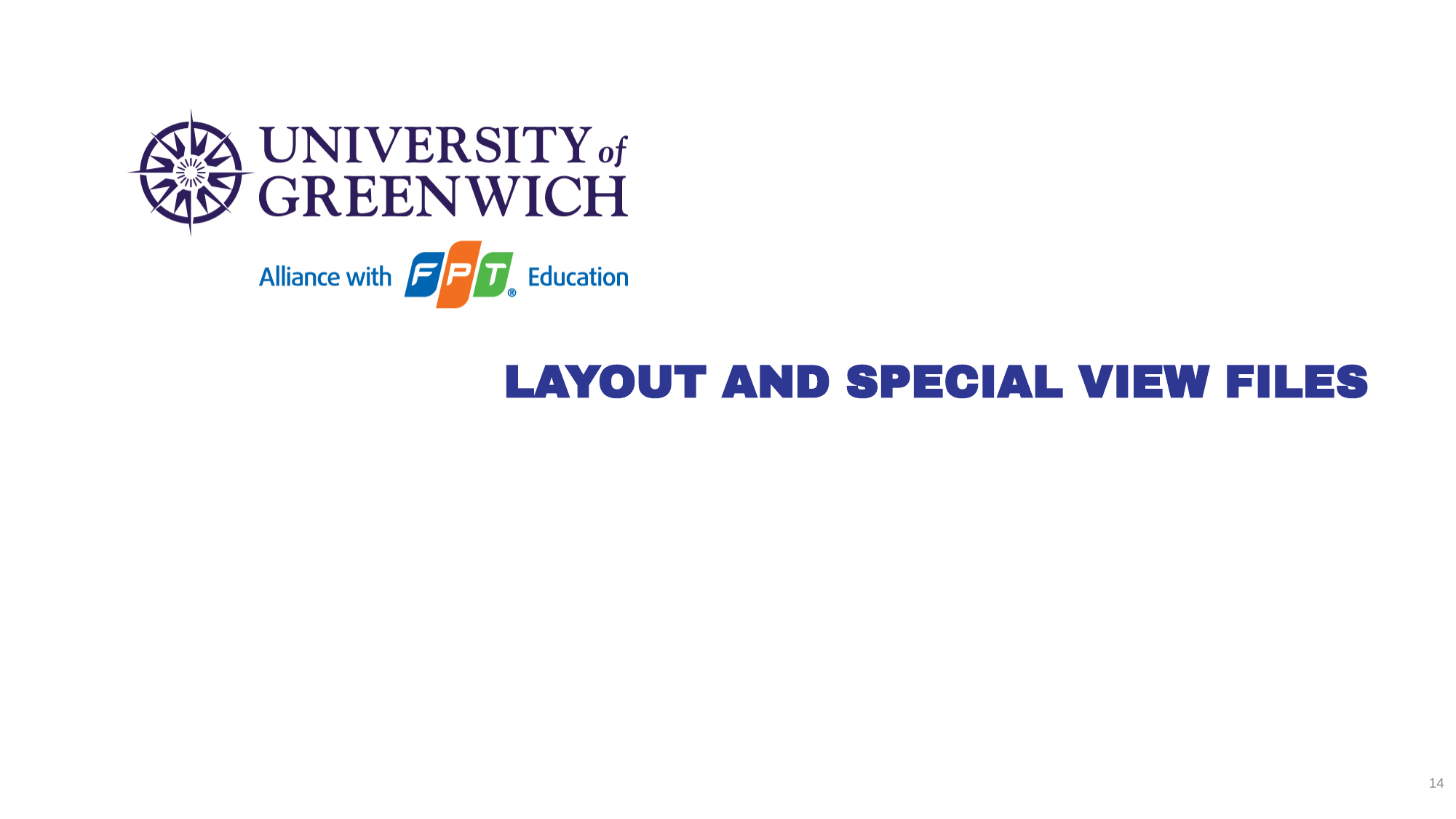

# Layout and Special View Files

14